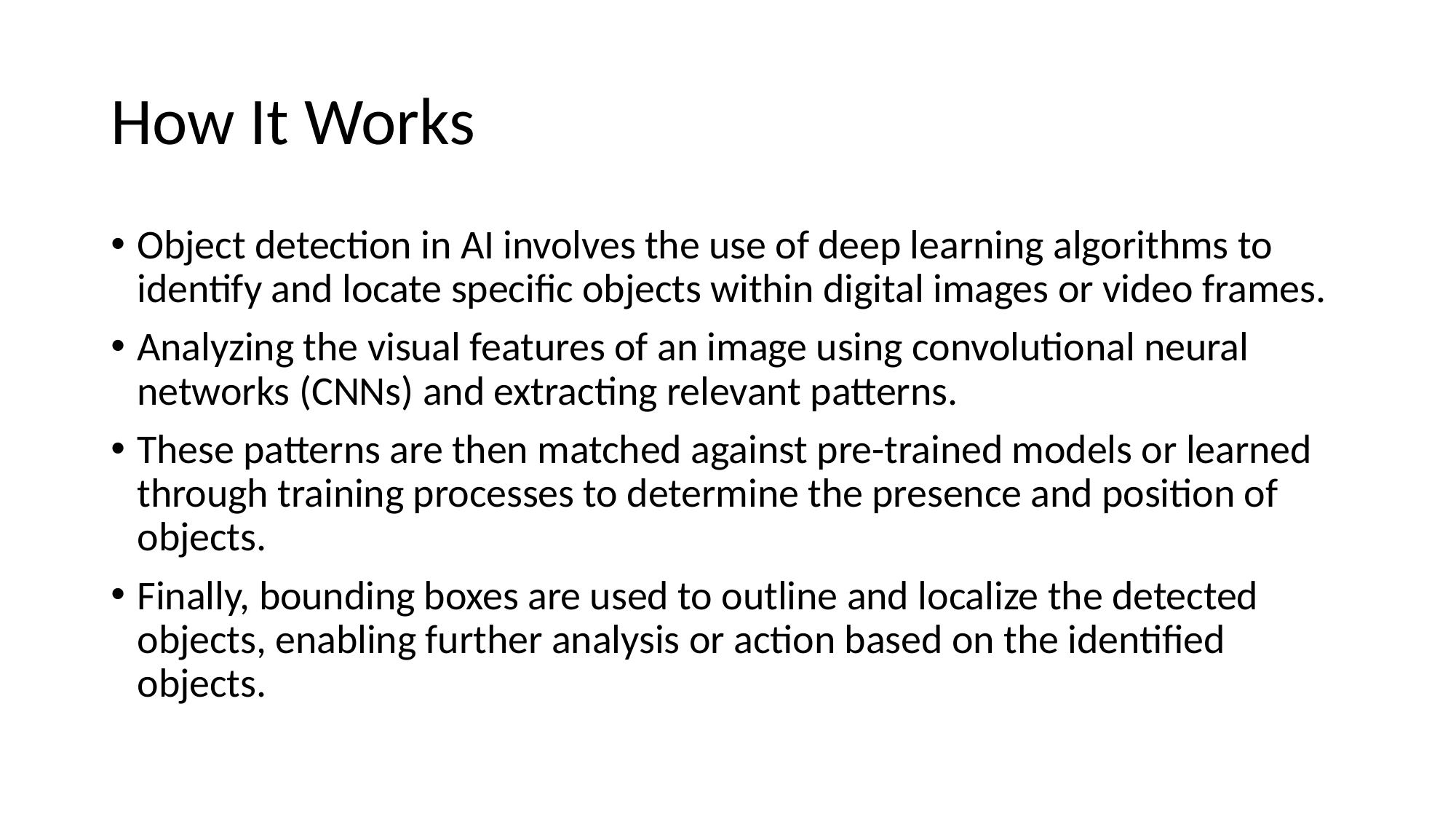

# How It Works
Object detection in AI involves the use of deep learning algorithms to identify and locate specific objects within digital images or video frames.
Analyzing the visual features of an image using convolutional neural networks (CNNs) and extracting relevant patterns.
These patterns are then matched against pre-trained models or learned through training processes to determine the presence and position of objects.
Finally, bounding boxes are used to outline and localize the detected objects, enabling further analysis or action based on the identified objects.